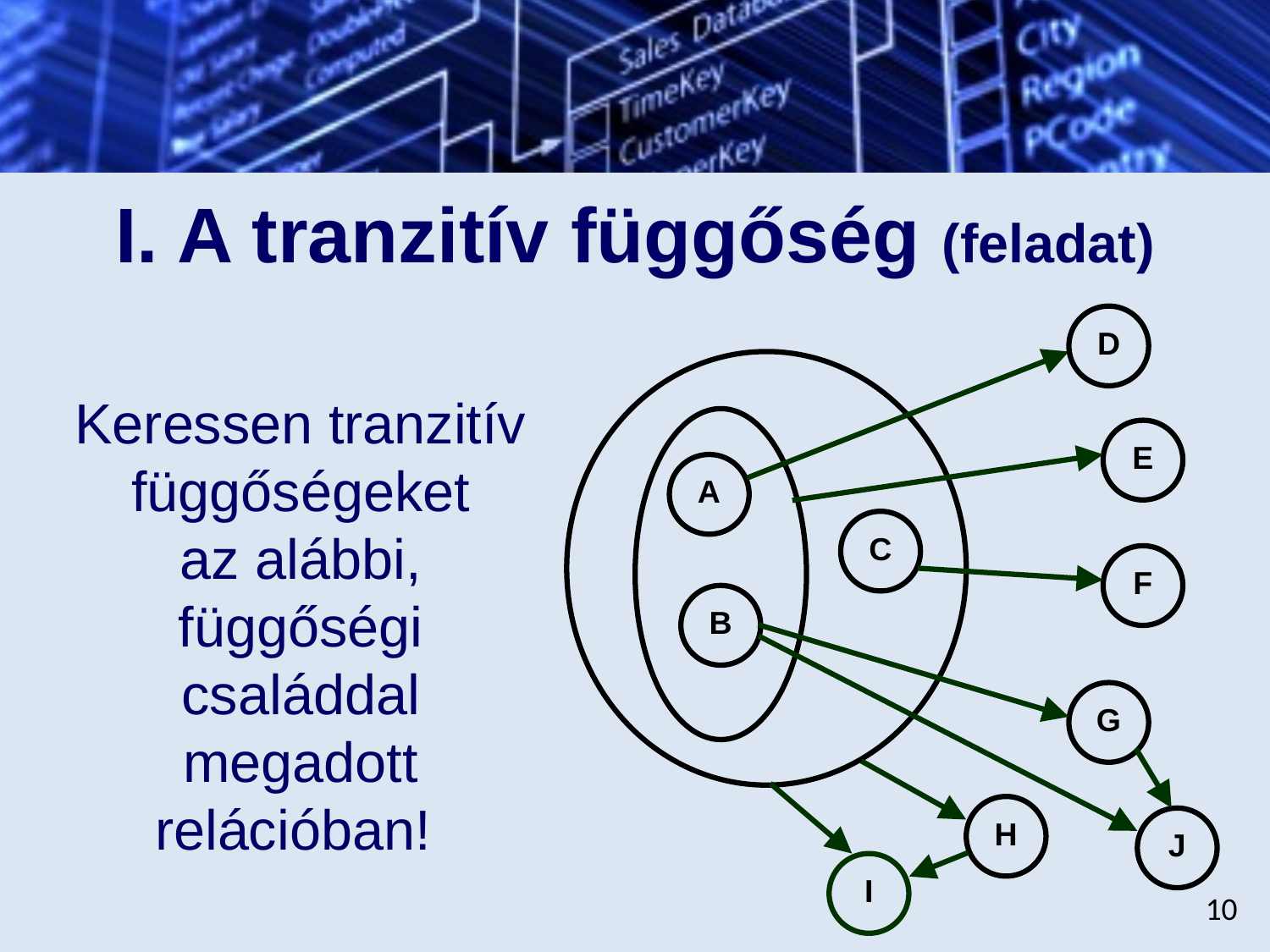

# I. A tranzitív függőség (feladat)

D

E

A

C

F

B

G

H

I

J

Keressen tranzitív függőségeket
az alábbi,
függőségi
családdal
megadott relációban!
10